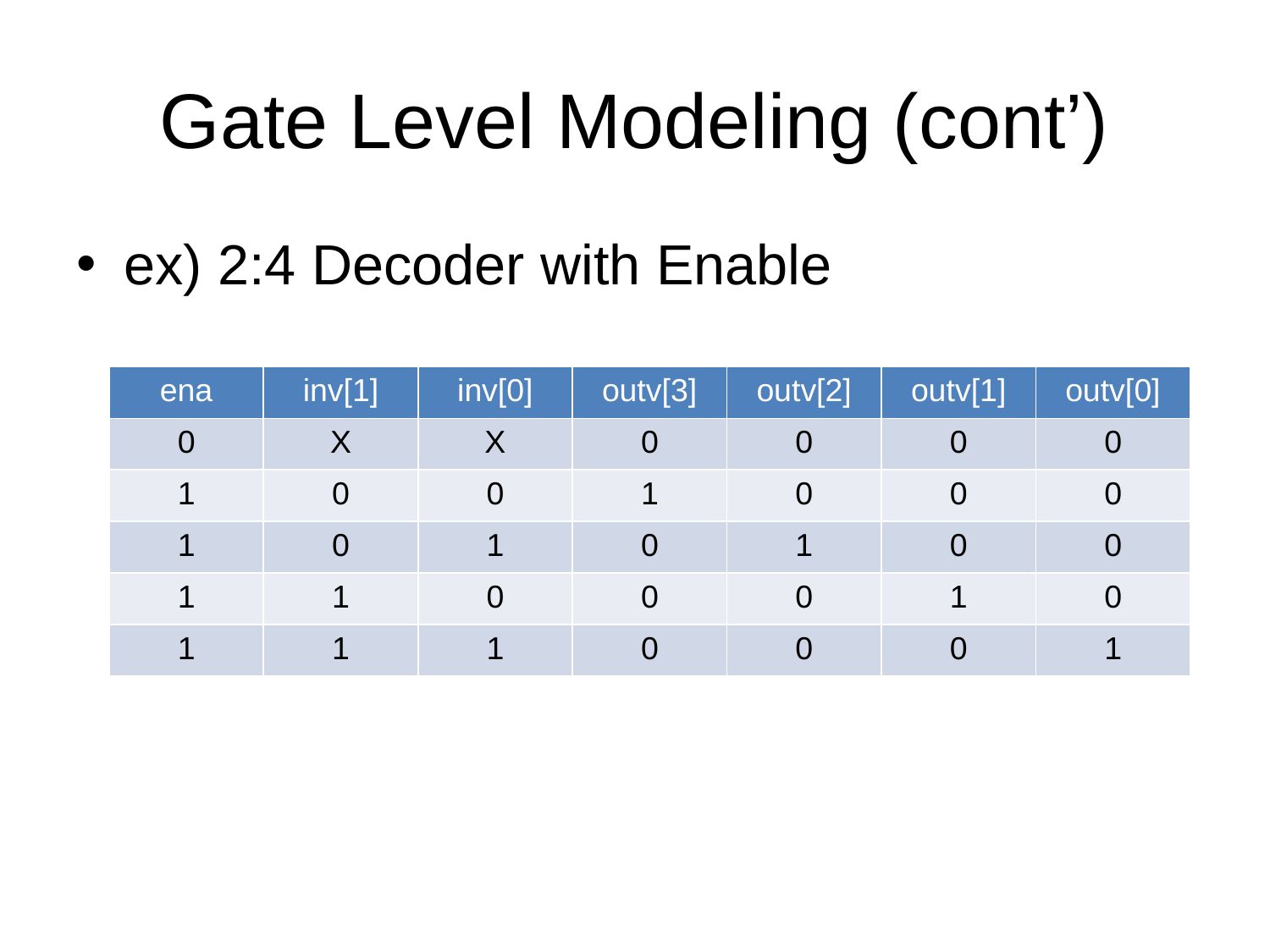

# Gate Level Modeling (cont’)
ex) 2:4 Decoder with Enable
| ena | inv[1] | inv[0] | outv[3] | outv[2] | outv[1] | outv[0] |
| --- | --- | --- | --- | --- | --- | --- |
| 0 | X | X | 0 | 0 | 0 | 0 |
| 1 | 0 | 0 | 1 | 0 | 0 | 0 |
| 1 | 0 | 1 | 0 | 1 | 0 | 0 |
| 1 | 1 | 0 | 0 | 0 | 1 | 0 |
| 1 | 1 | 1 | 0 | 0 | 0 | 1 |